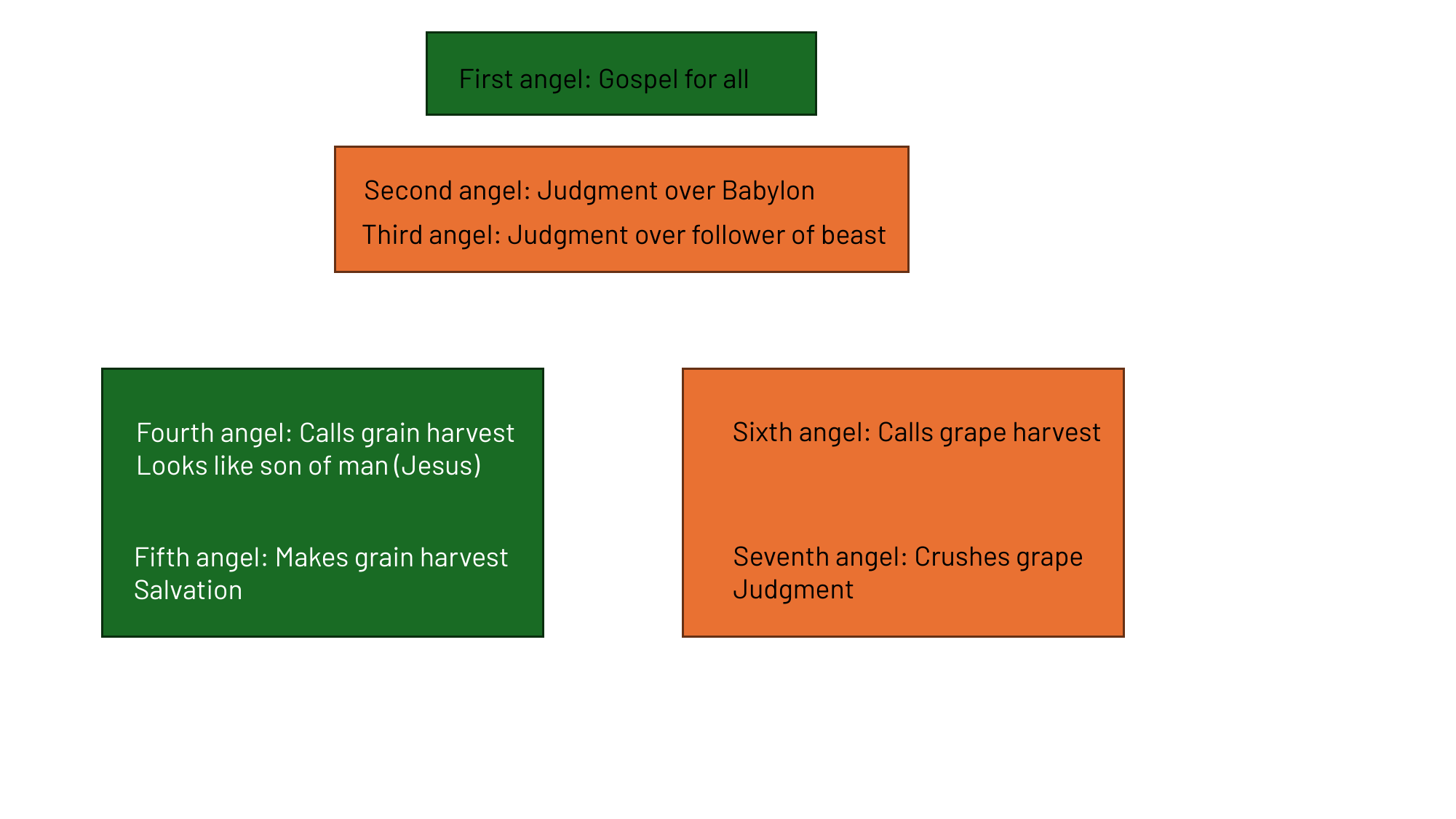

First angel: Gospel for all

Second angel: Judgment over Babylon
Third angel: Judgment over follower of beast

Sixth angel: Calls grape harvest
Fourth angel: Calls grain harvest
Looks like son of man (Jesus)
Seventh angel: Crushes grape
Judgment
Fifth angel: Makes grain harvest
Salvation